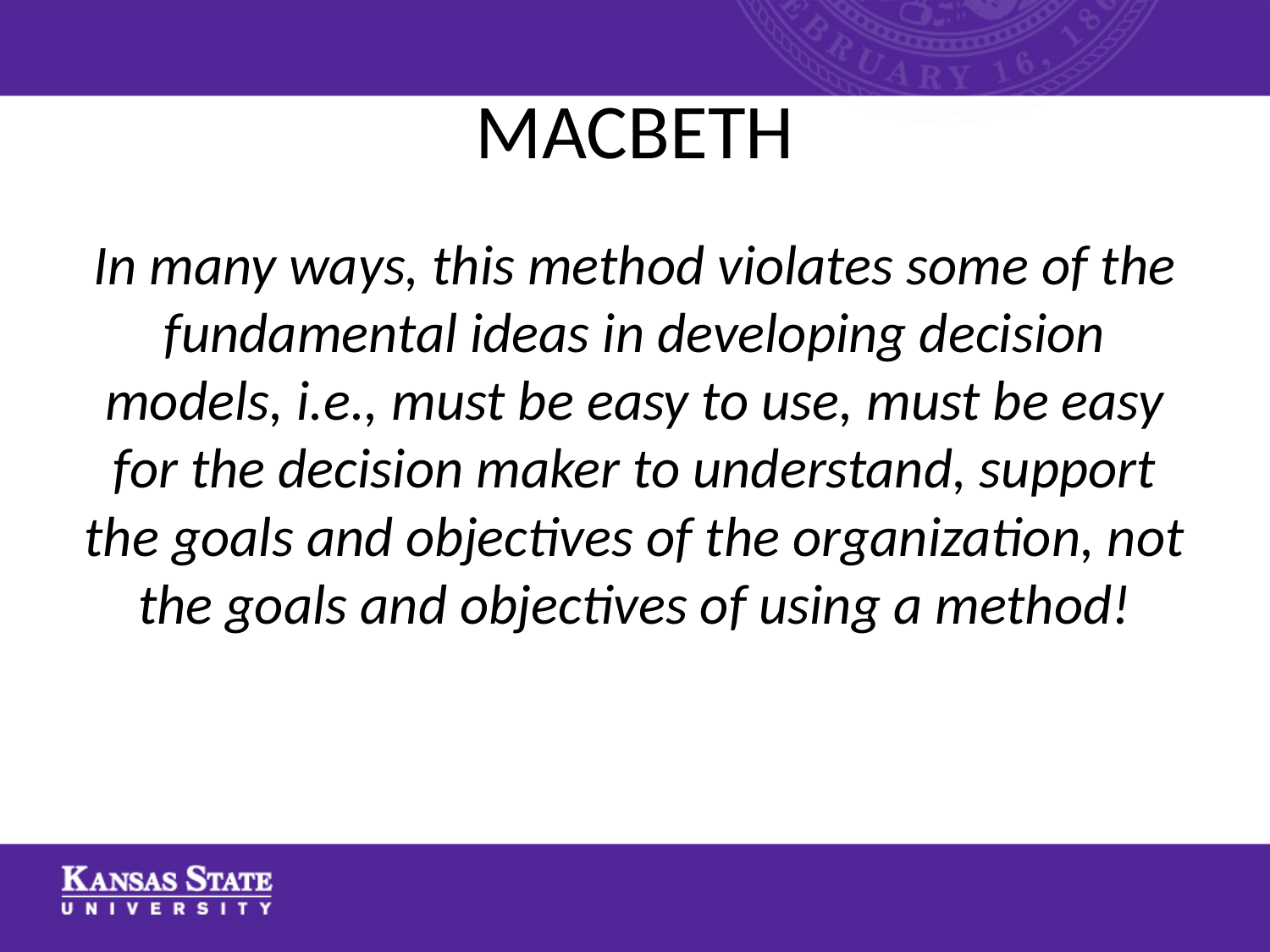

# MACBETH
In many ways, this method violates some of the fundamental ideas in developing decision models, i.e., must be easy to use, must be easy for the decision maker to understand, support the goals and objectives of the organization, not the goals and objectives of using a method!